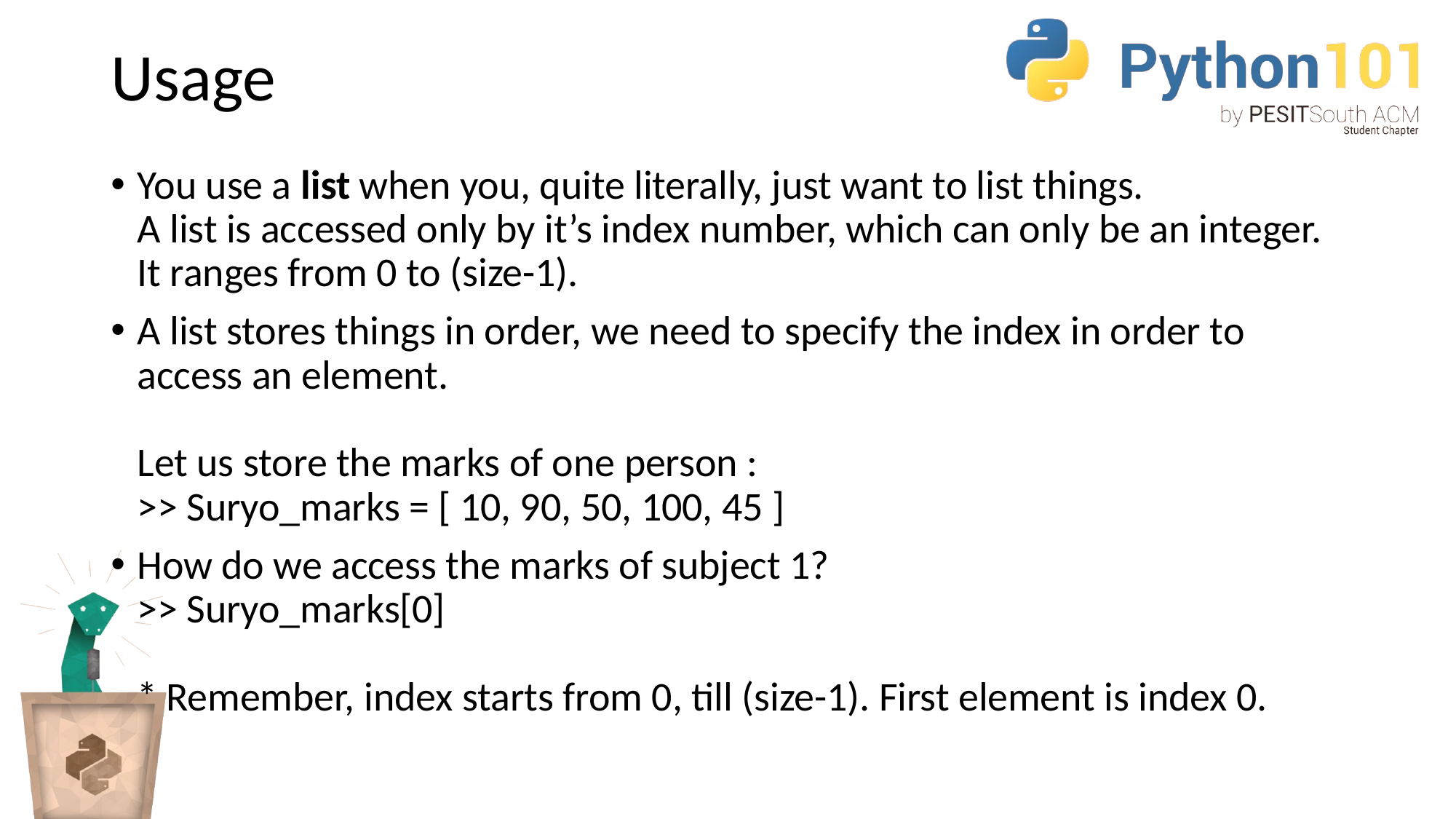

# Usage
You use a list when you, quite literally, just want to list things.
A list is accessed only by it’s index number, which can only be an integer. It ranges from 0 to (size-1).
A list stores things in order, we need to specify the index in order to access an element.
Let us store the marks of one person :
>> Suryo_marks = [ 10, 90, 50, 100, 45 ]
How do we access the marks of subject 1?
>> Suryo_marks[0]
* Remember, index starts from 0, till (size-1). First element is index 0.